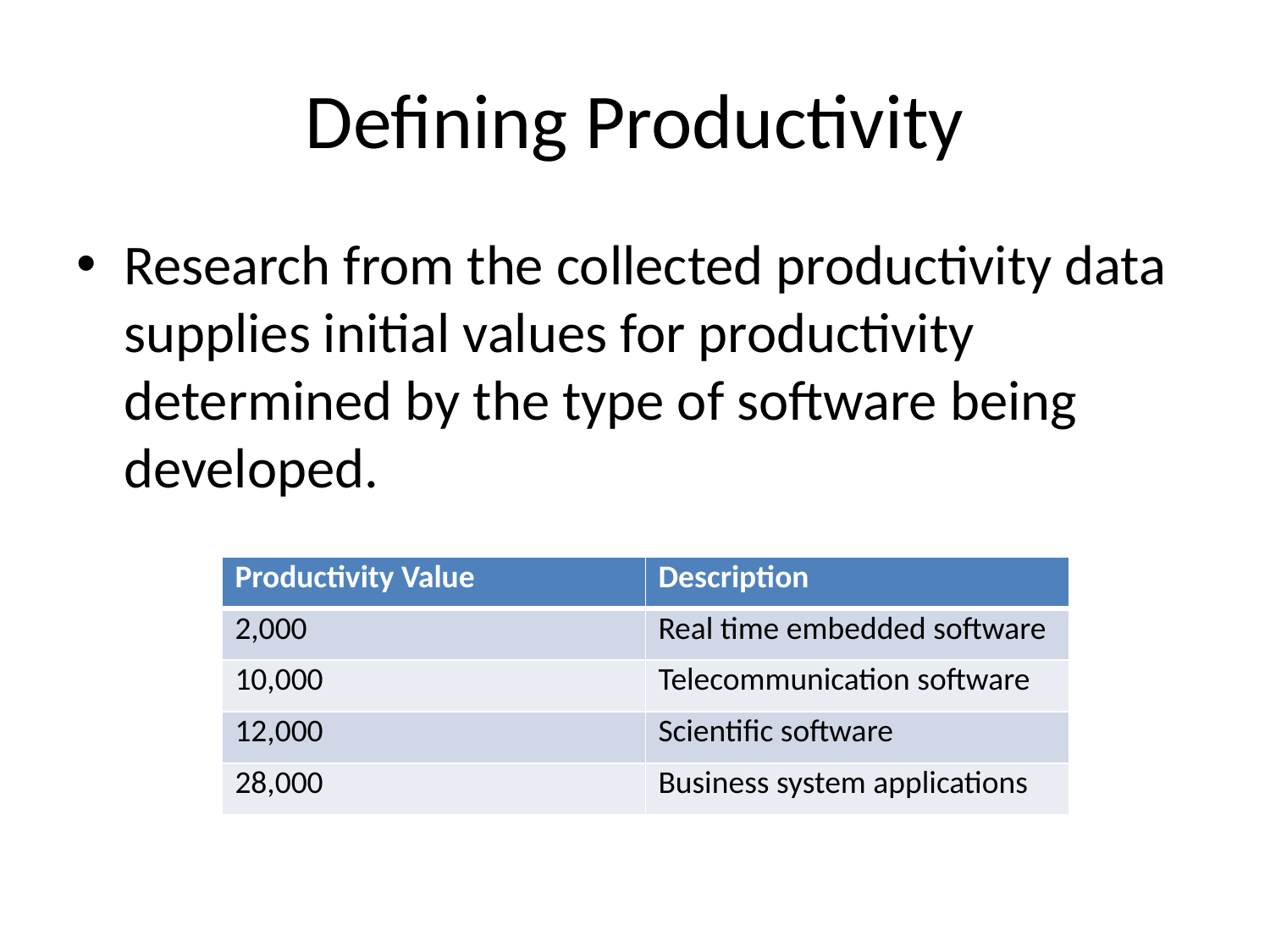

# Defining Productivity
Research from the collected productivity data supplies initial values for productivity determined by the type of software being developed.
| Productivity Value | Description |
| --- | --- |
| 2,000 | Real time embedded software |
| 10,000 | Telecommunication software |
| 12,000 | Scientific software |
| 28,000 | Business system applications |